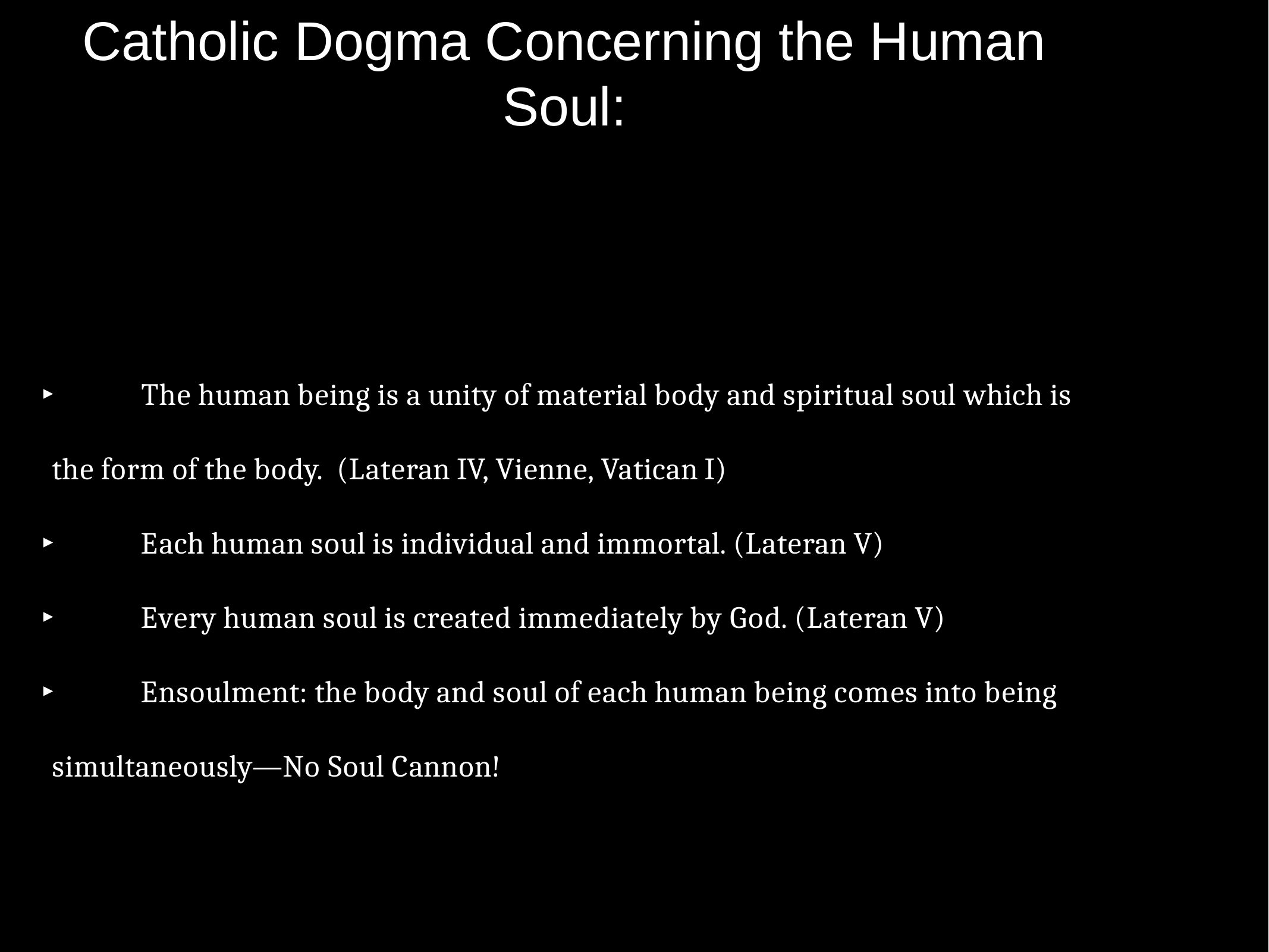

Catholic Dogma Concerning the Human Soul:
‣	The human being is a unity of material body and spiritual soul which is the form of the body.  (Lateran IV, Vienne, Vatican I)
‣	Each human soul is individual and immortal. (Lateran V)
‣	Every human soul is created immediately by God. (Lateran V)
‣	Ensoulment: the body and soul of each human being comes into being simultaneously—No Soul Cannon!